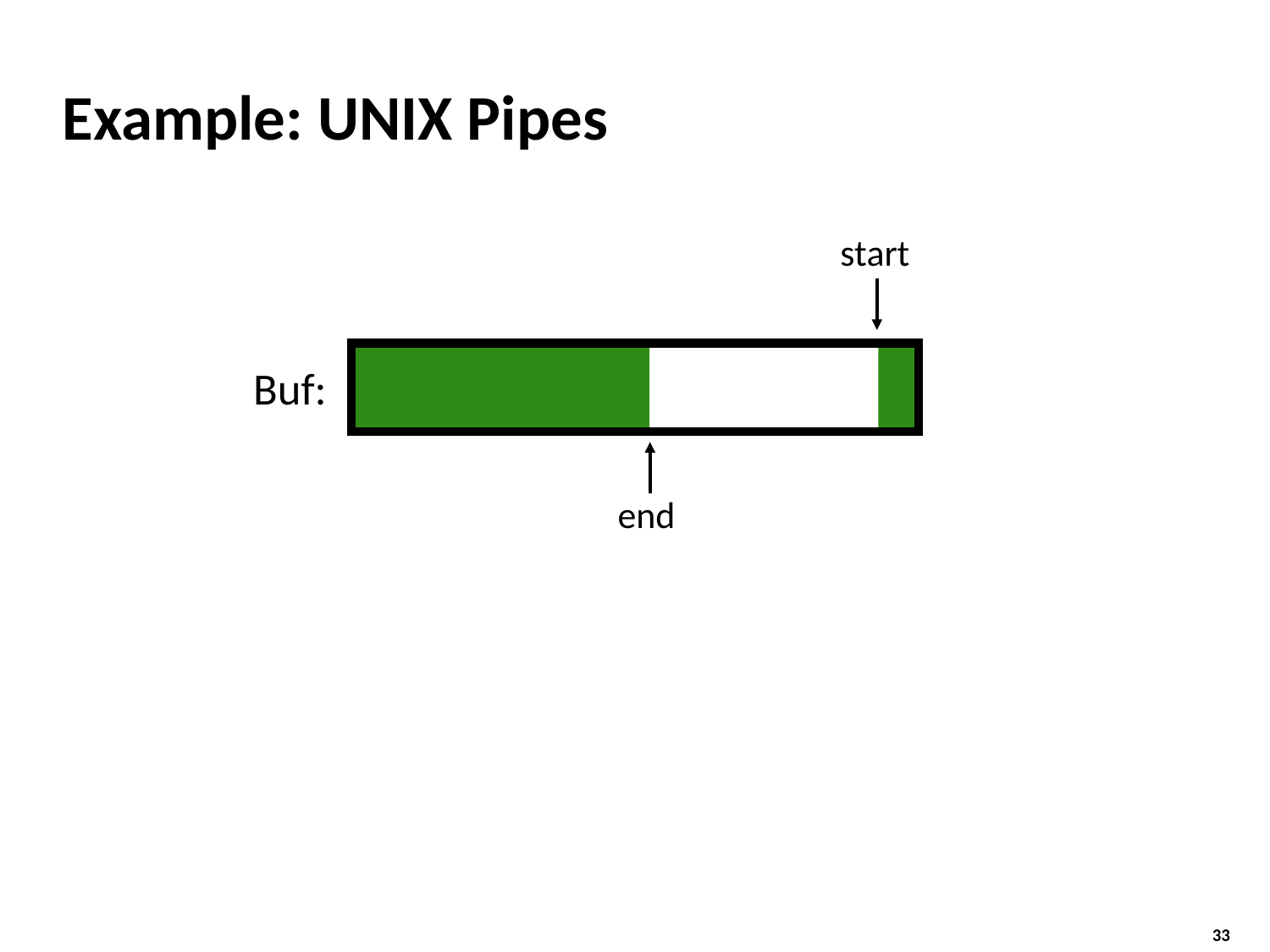

# Example: UNIX Pipes
start

Buf:

end